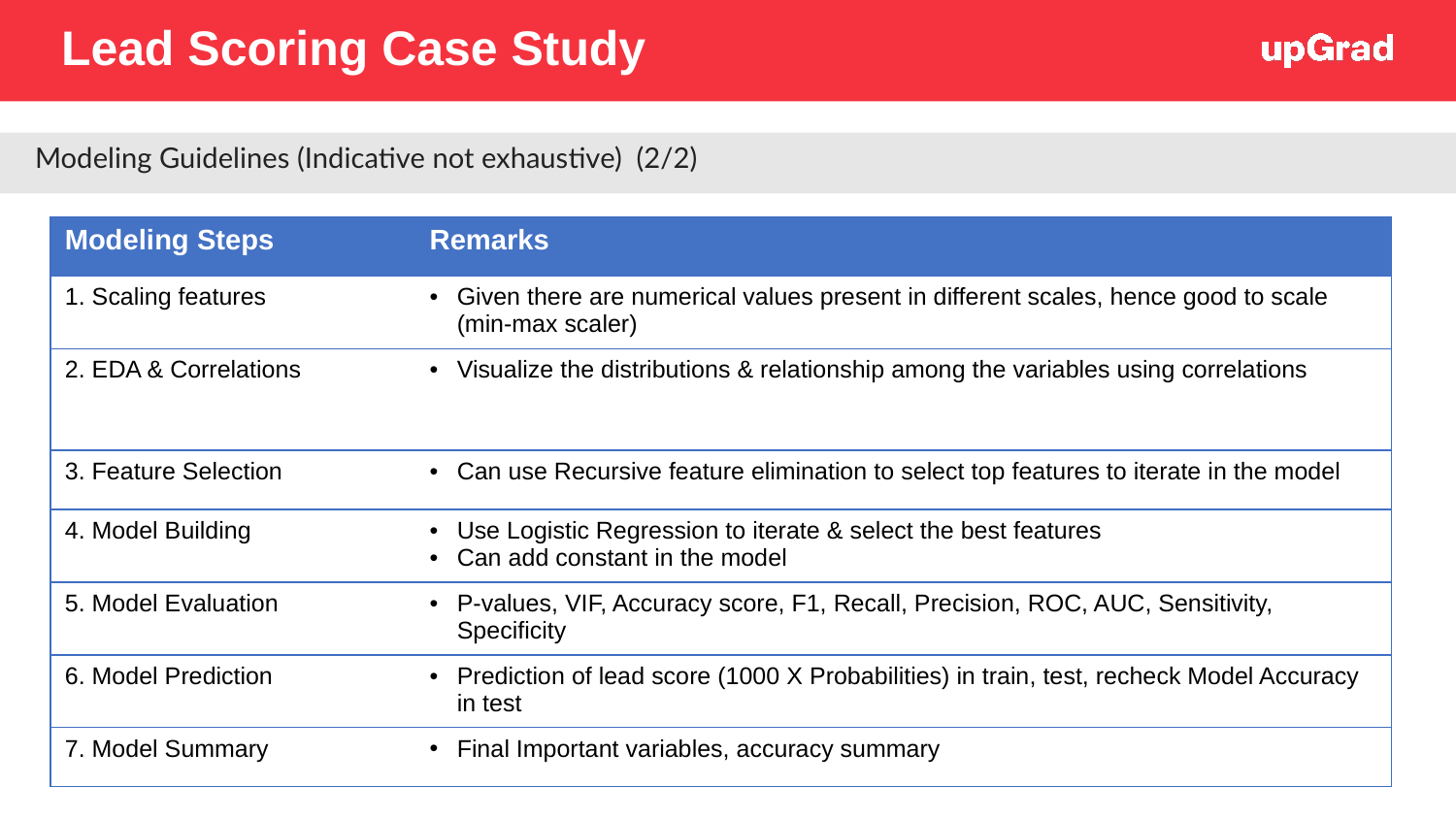

# Lead Scoring Case Study

Modeling Guidelines (Indicative not exhaustive)  (2/2)
| Modeling Steps | Remarks |
| --- | --- |
| 1. Scaling features | Given there are numerical values present in different scales, hence good to scale (min-max scaler) |
| 2. EDA & Correlations | Visualize the distributions & relationship among the variables using correlations |
| 3. Feature Selection | Can use Recursive feature elimination to select top features to iterate in the model |
| 4. Model Building | Use Logistic Regression to iterate & select the best features Can add constant in the model |
| 5. Model Evaluation | P-values, VIF, Accuracy score, F1, Recall, Precision, ROC, AUC, Sensitivity, Specificity |
| 6. Model Prediction | Prediction of lead score (1000 X Probabilities) in train, test, recheck Model Accuracy in test |
| 7. Model Summary | Final Important variables, accuracy summary |